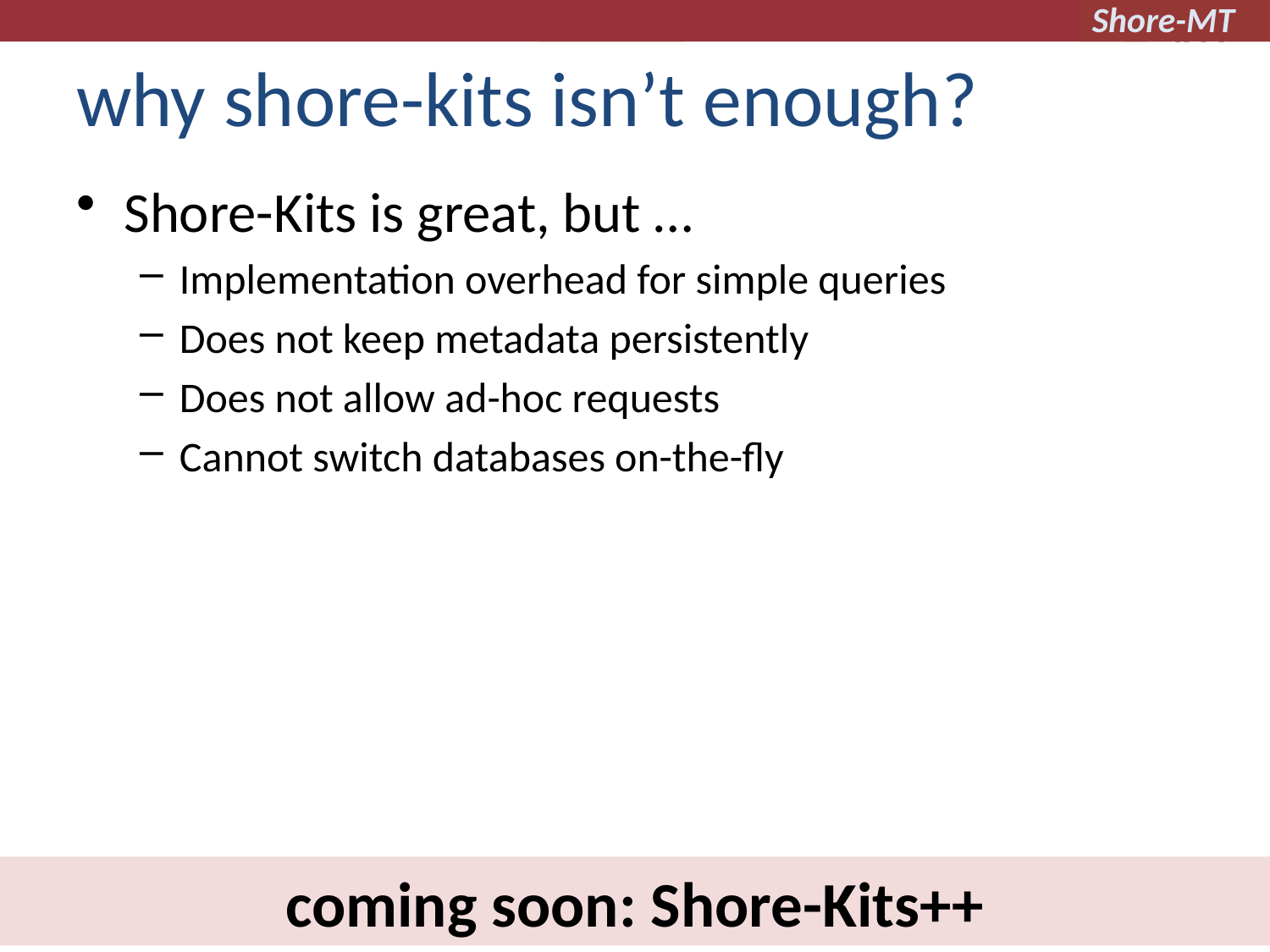

# why shore-kits isn’t enough?
Shore-Kits is great, but …
Implementation overhead for simple queries
Does not keep metadata persistently
Does not allow ad-hoc requests
Cannot switch databases on-the-fly
coming soon: Shore-Kits++
64